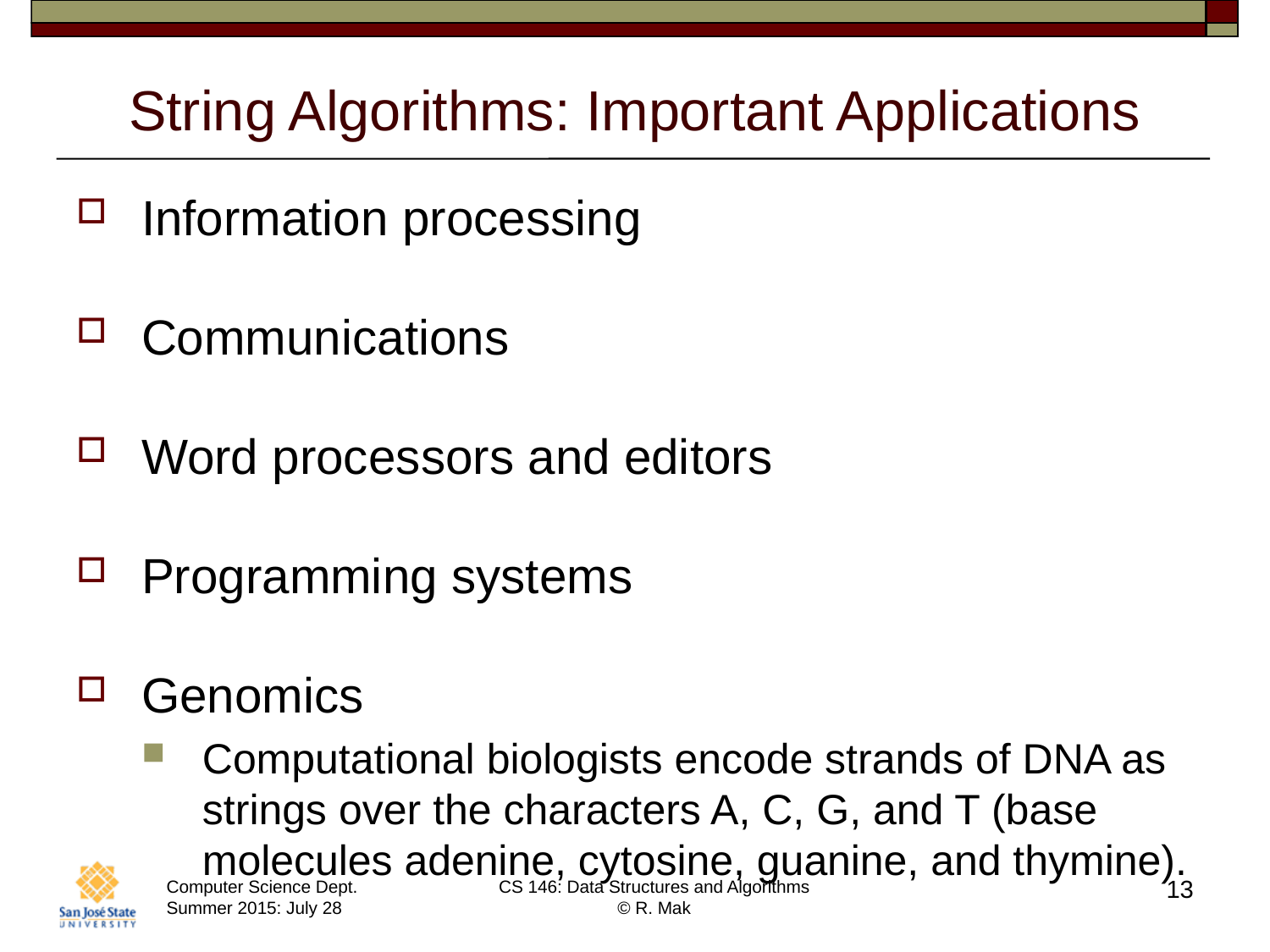

# String Algorithms: Important Applications
Information processing

Communications

Word processors and editors

Programming systems

Genomics
Computational biologists encode strands of DNA as strings over the characters A, C, G, and T (base molecules adenine, cytosine, guanine, and thymine).
13